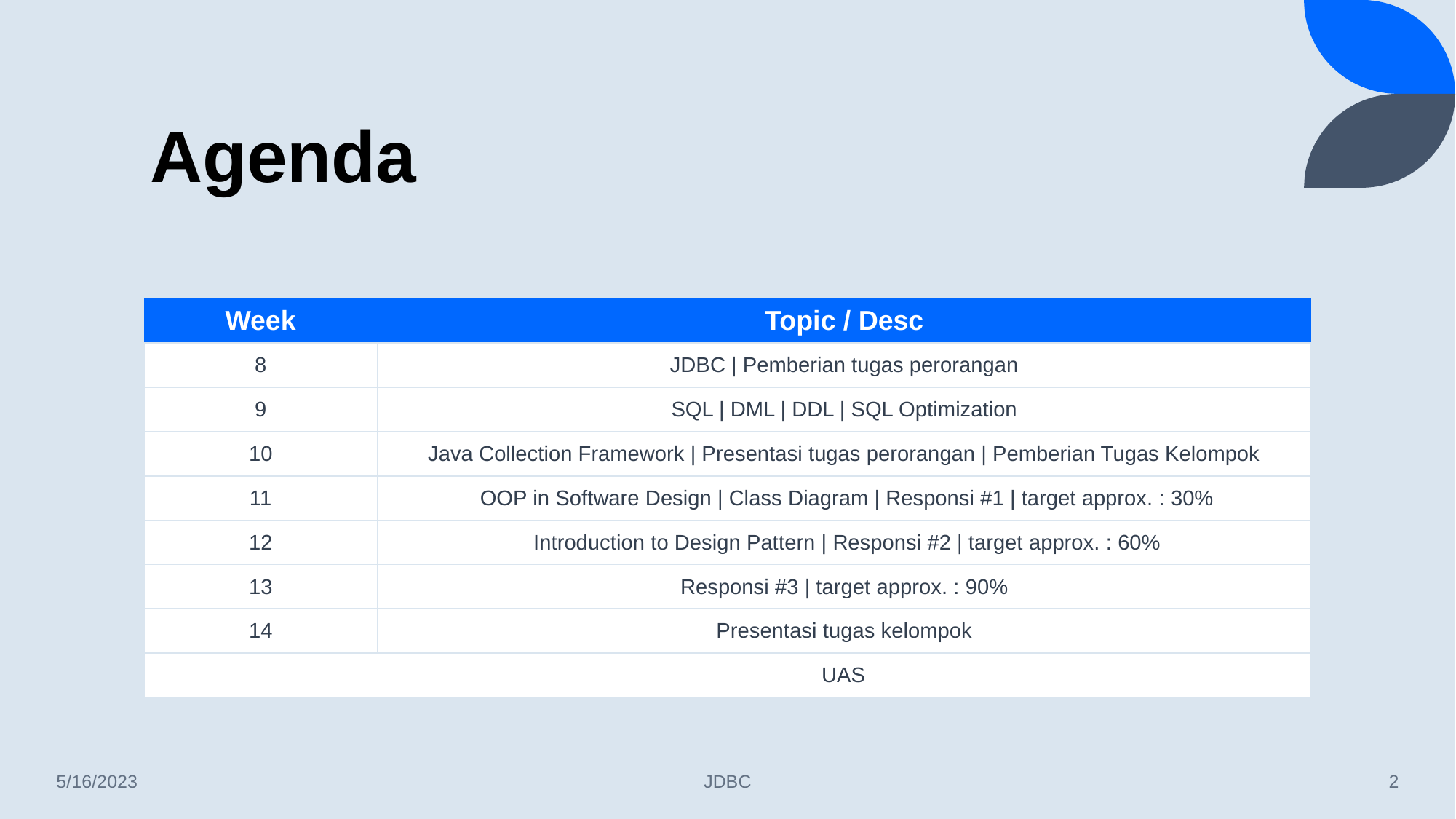

# Agenda
| Week | Topic / Desc |
| --- | --- |
| 8 | JDBC | Pemberian tugas perorangan |
| 9 | SQL | DML | DDL | SQL Optimization |
| 10 | Java Collection Framework | Presentasi tugas perorangan | Pemberian Tugas Kelompok |
| 11 | OOP in Software Design | Class Diagram | Responsi #1 | target approx. : 30% |
| 12 | Introduction to Design Pattern | Responsi #2 | target approx. : 60% |
| 13 | Responsi #3 | target approx. : 90% |
| 14 | Presentasi tugas kelompok |
| UAS |  |
5/16/2023
JDBC
2